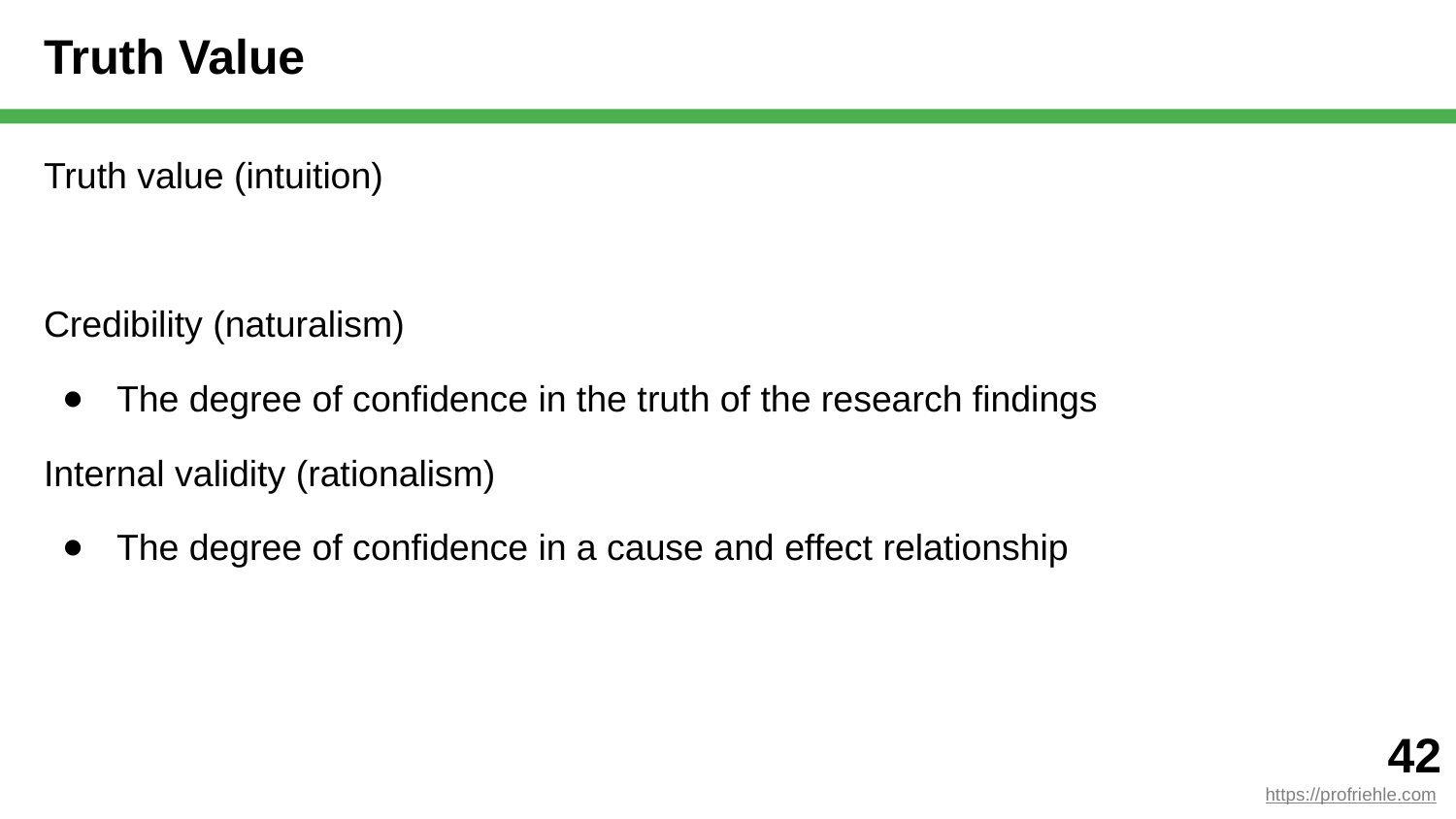

# Truth Value
Truth value (intuition)

Credibility (naturalism)
The degree of confidence in the truth of the research findings
Internal validity (rationalism)
The degree of confidence in a cause and effect relationship

42
https://profriehle.com